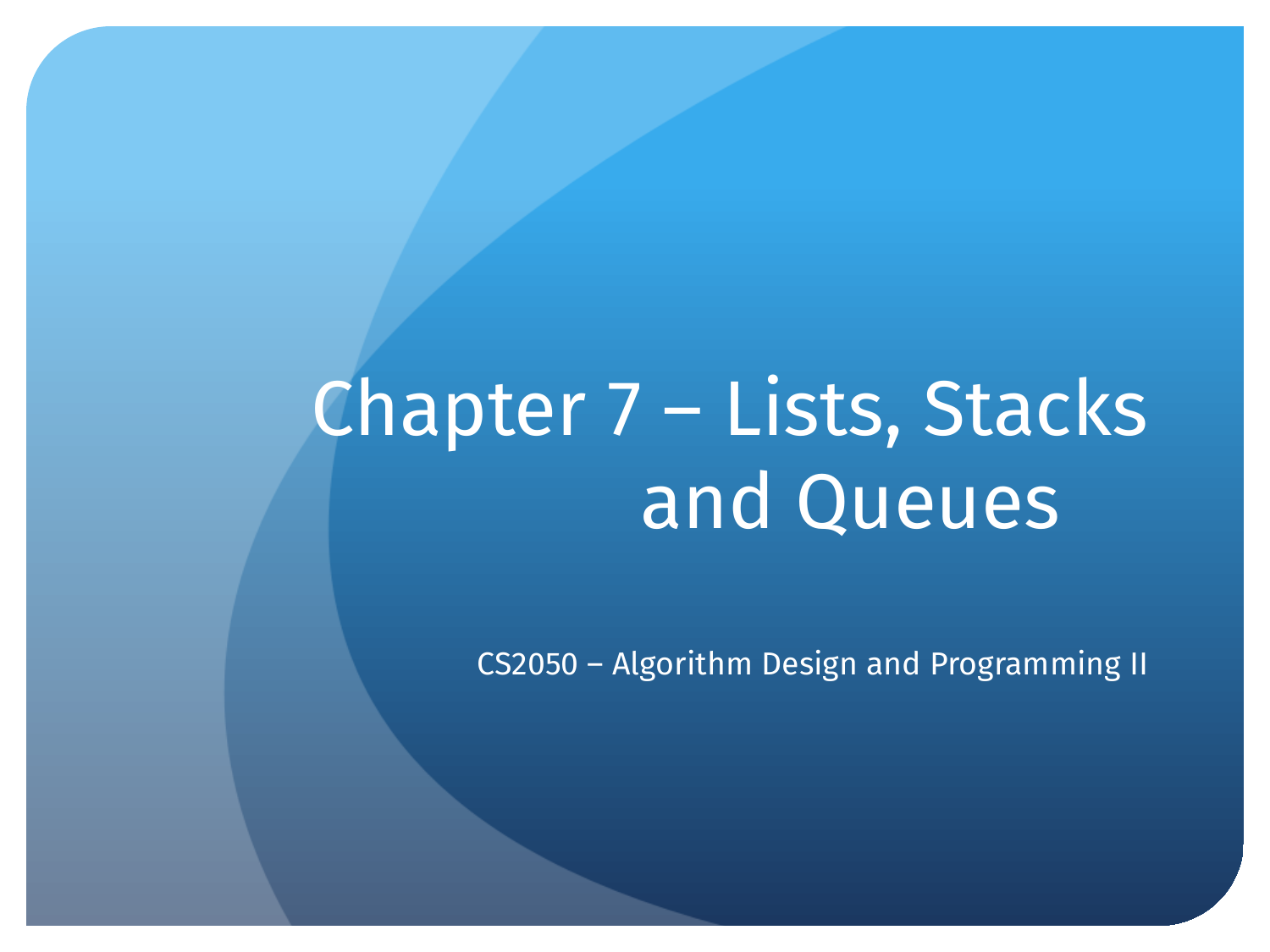

# Chapter 7 – Lists, Stacks and Queues
CS2050 – Algorithm Design and Programming II